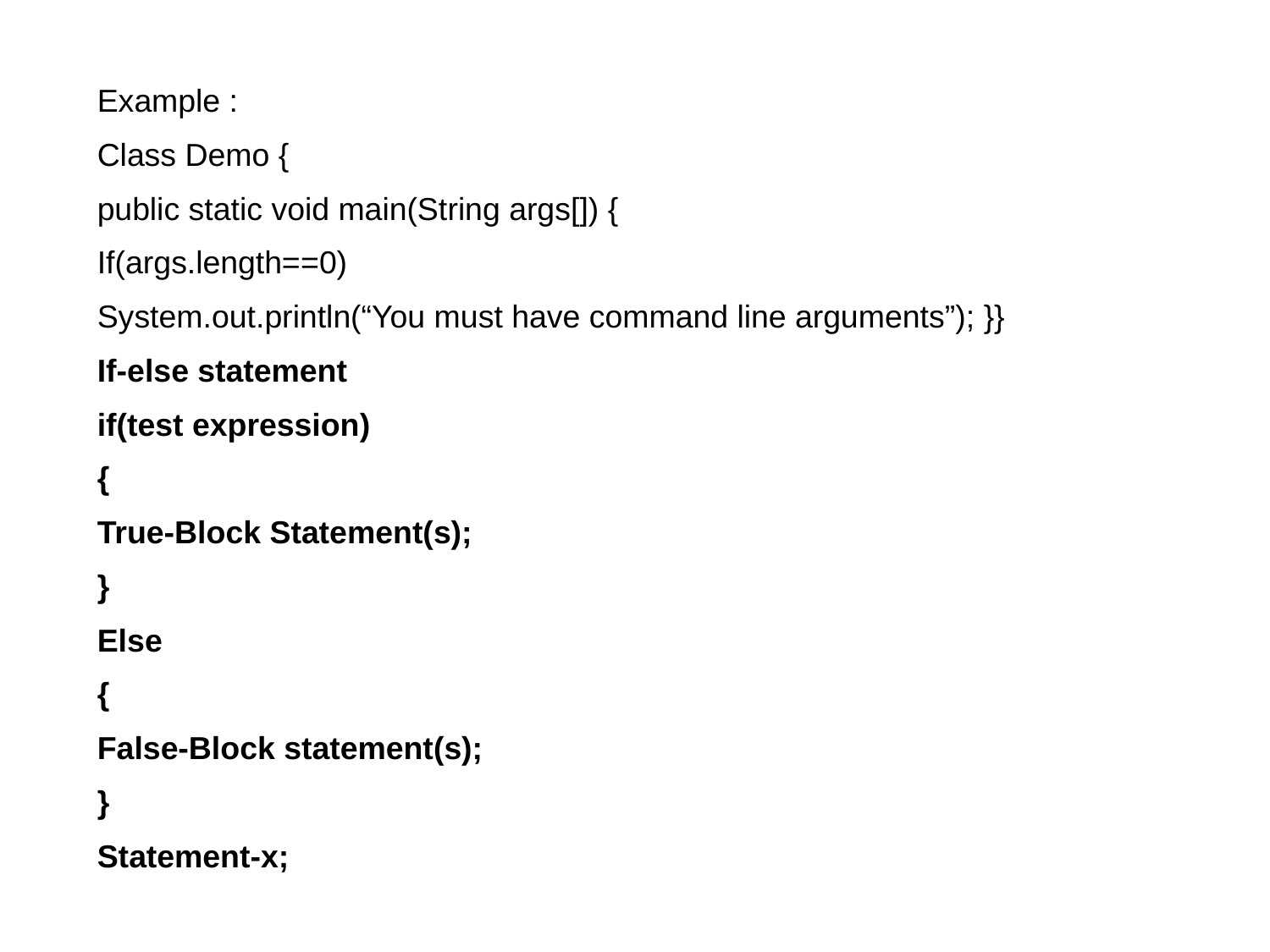

Example :
Class Demo {
public static void main(String args[]) {
If(args.length==0)
System.out.println(“You must have command line arguments”); }}
If-else statement
if(test expression)
{
True-Block Statement(s);
}
Else
{
False-Block statement(s);
}
Statement-x;